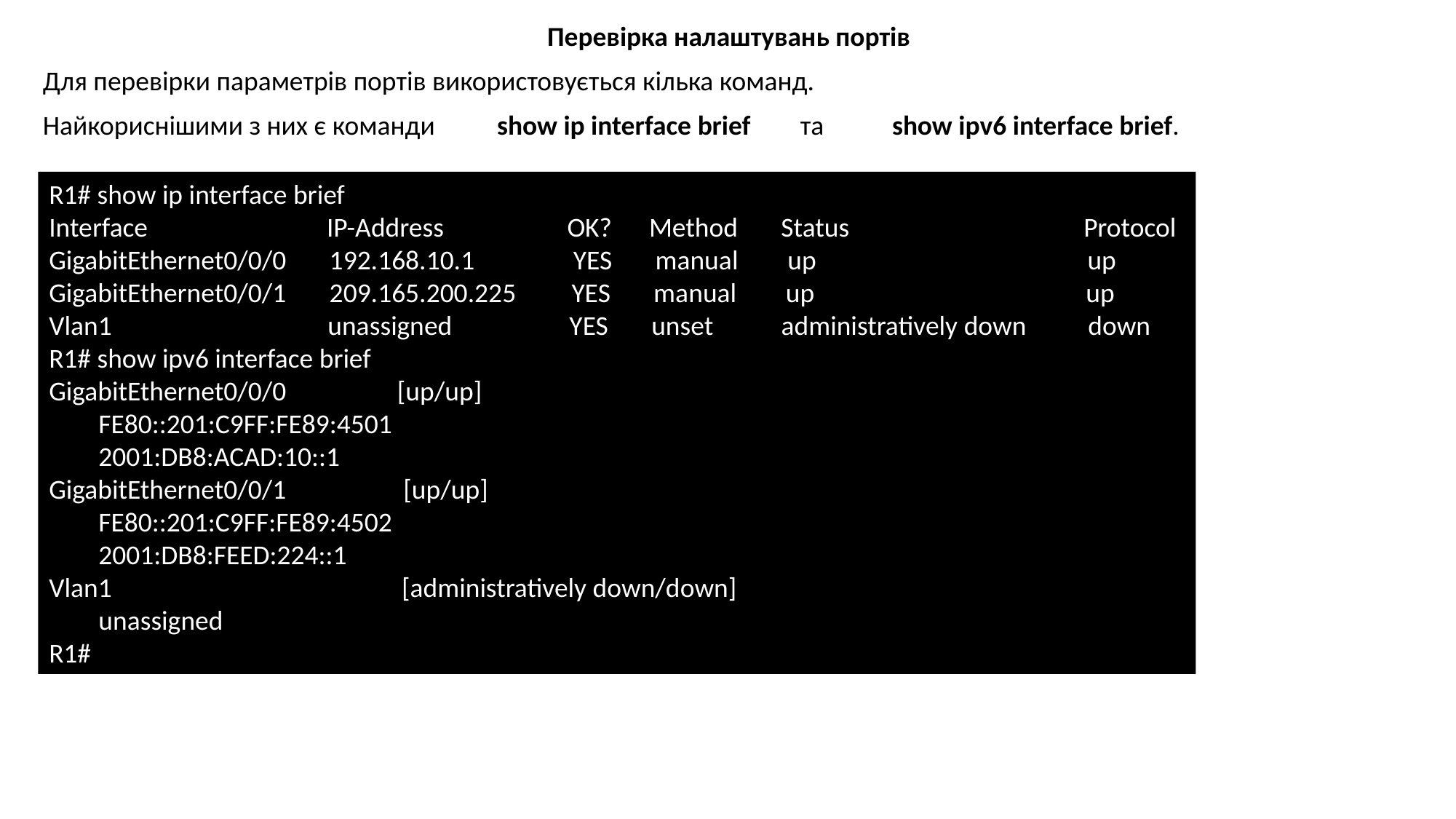

Перевірка налаштувань портів
Для перевірки параметрів портів використовується кілька команд.
Найкориснішими з них є команди          show ip interface brief        та           show ipv6 interface brief.
R1# show ip interface brief
Interface                             IP-Address                    OK?      Method       Status                                      Protocol
GigabitEthernet0/0/0       192.168.10.1                YES       manual        up                                            up
GigabitEthernet0/0/1       209.165.200.225         YES       manual        up                                            up
Vlan1                                   unassigned                   YES       unset           administratively down          down
R1# show ipv6 interface brief
GigabitEthernet0/0/0                  [up/up]
        FE80::201:C9FF:FE89:4501
        2001:DB8:ACAD:10::1
GigabitEthernet0/0/1                   [up/up]
        FE80::201:C9FF:FE89:4502
        2001:DB8:FEED:224::1
Vlan1                                               [administratively down/down]
        unassigned
R1#